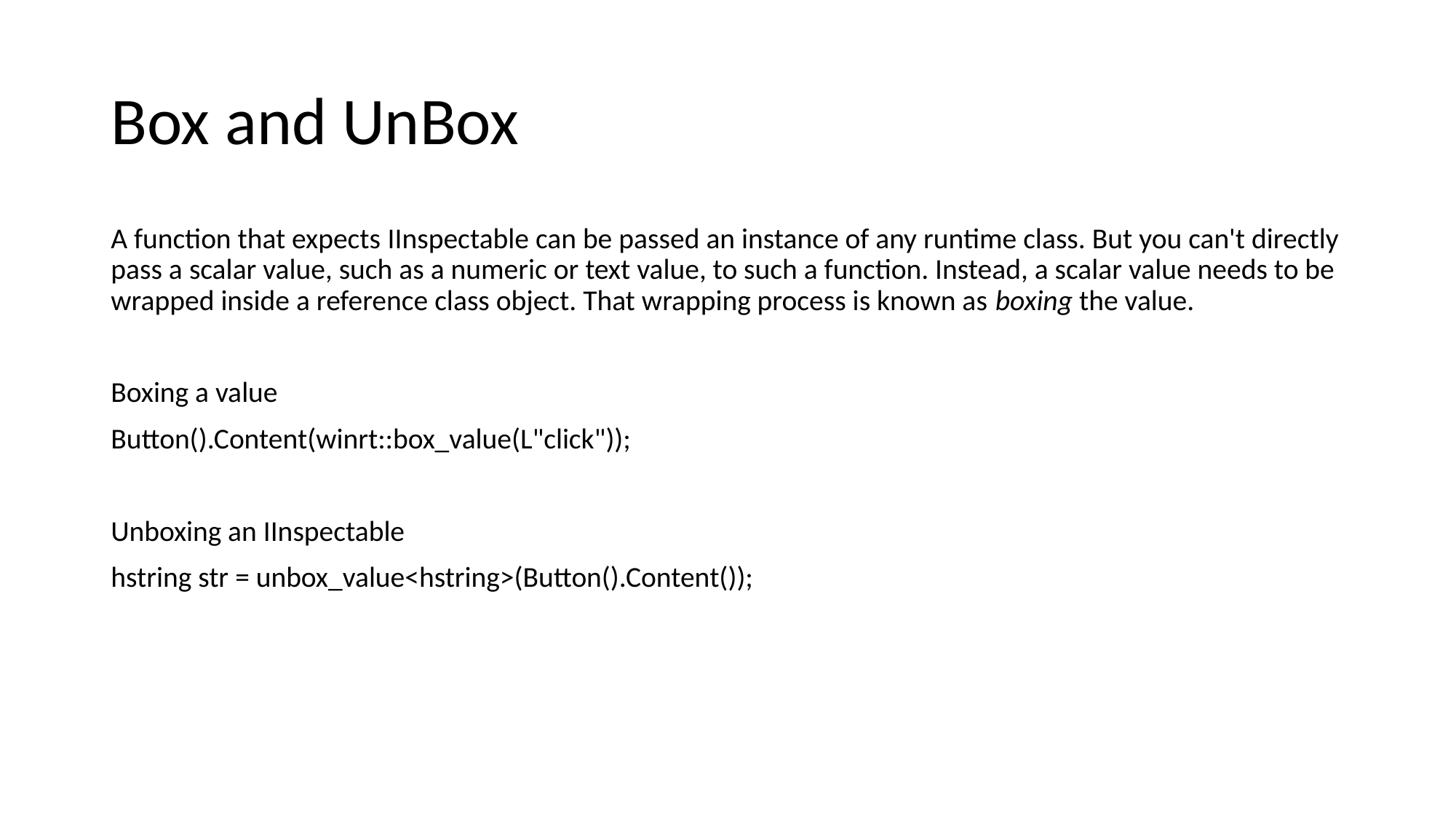

# Box and UnBox
A function that expects IInspectable can be passed an instance of any runtime class. But you can't directly pass a scalar value, such as a numeric or text value, to such a function. Instead, a scalar value needs to be wrapped inside a reference class object. That wrapping process is known as boxing the value.

Boxing a value
Button().Content(winrt::box_value(L"click"));

Unboxing an IInspectable
hstring str = unbox_value<hstring>(Button().Content());